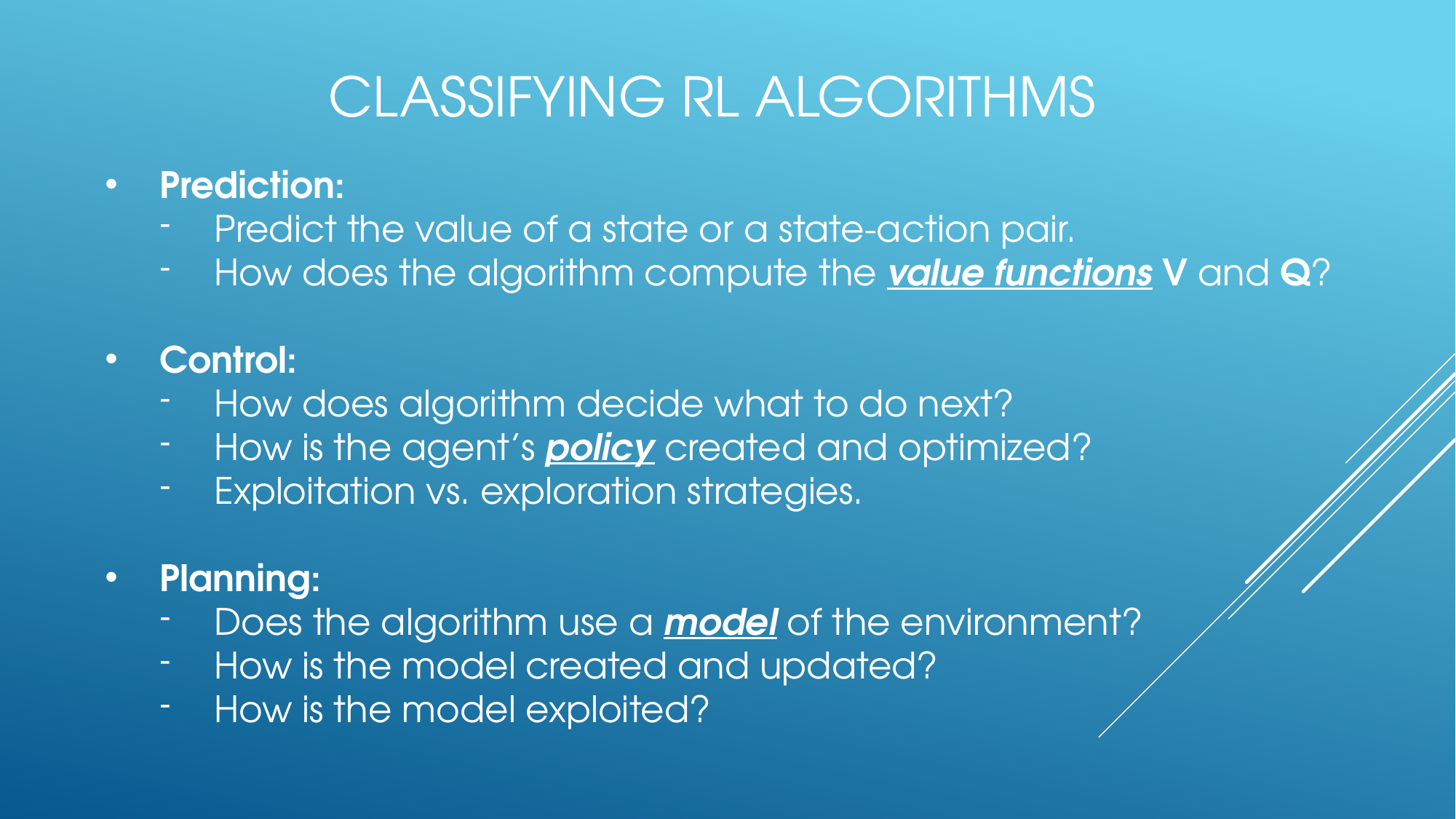

# Classifying RL Algorithms
Prediction:
Predict the value of a state or a state-action pair.
How does the algorithm compute the value functions V and Q?

Control:
How does algorithm decide what to do next?
How is the agent’s policy created and optimized?
Exploitation vs. exploration strategies.

Planning:
Does the algorithm use a model of the environment?
How is the model created and updated?
How is the model exploited?